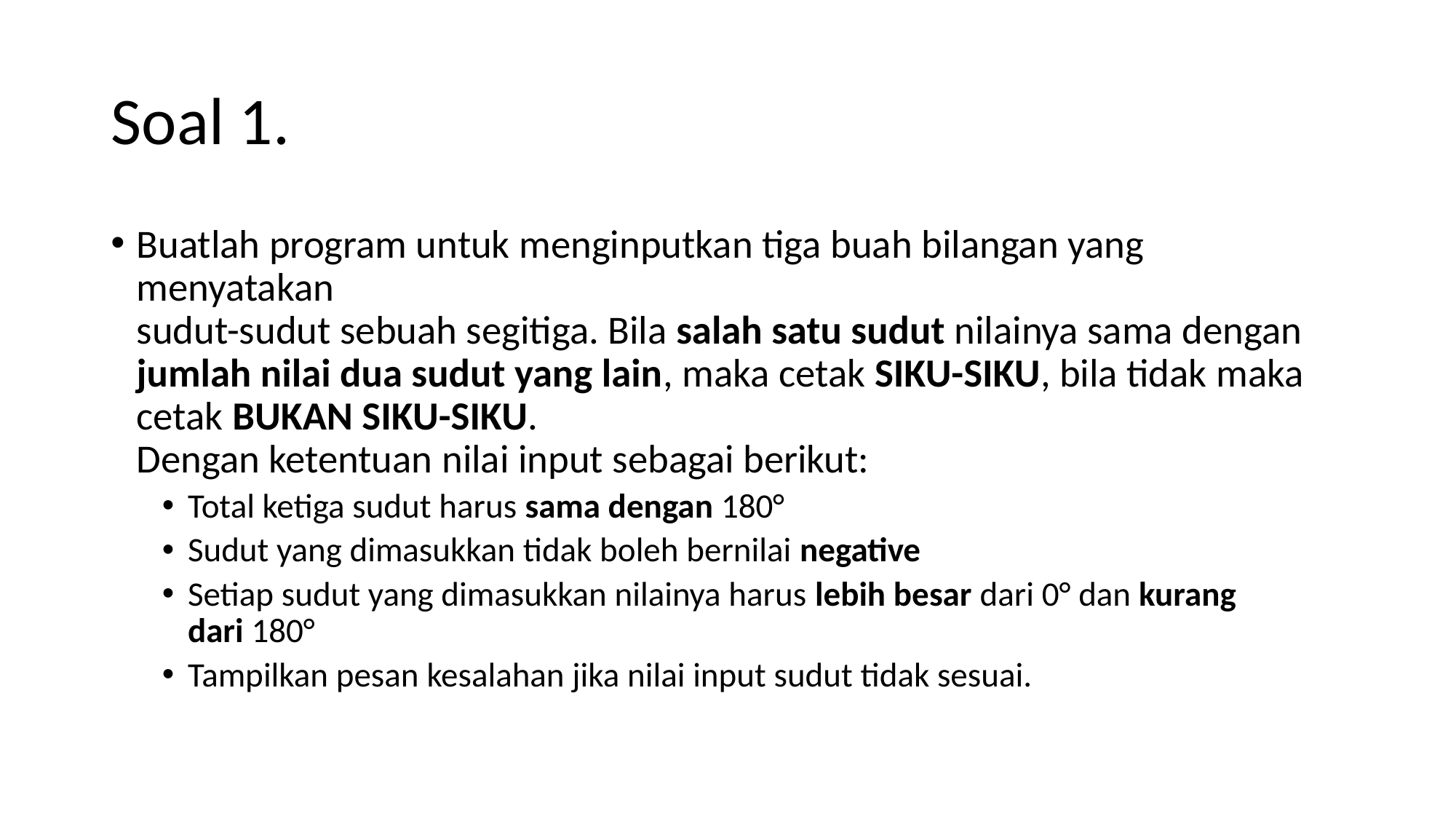

# Soal 1.
Buatlah program untuk menginputkan tiga buah bilangan yang menyatakan
sudut-sudut sebuah segitiga. Bila salah satu sudut nilainya sama dengan jumlah nilai dua sudut yang lain, maka cetak SIKU-SIKU, bila tidak maka cetak BUKAN SIKU-SIKU.
Dengan ketentuan nilai input sebagai berikut:
Total ketiga sudut harus sama dengan 180°
Sudut yang dimasukkan tidak boleh bernilai negative
Setiap sudut yang dimasukkan nilainya harus lebih besar dari 0° dan kurang
dari 180°
Tampilkan pesan kesalahan jika nilai input sudut tidak sesuai.